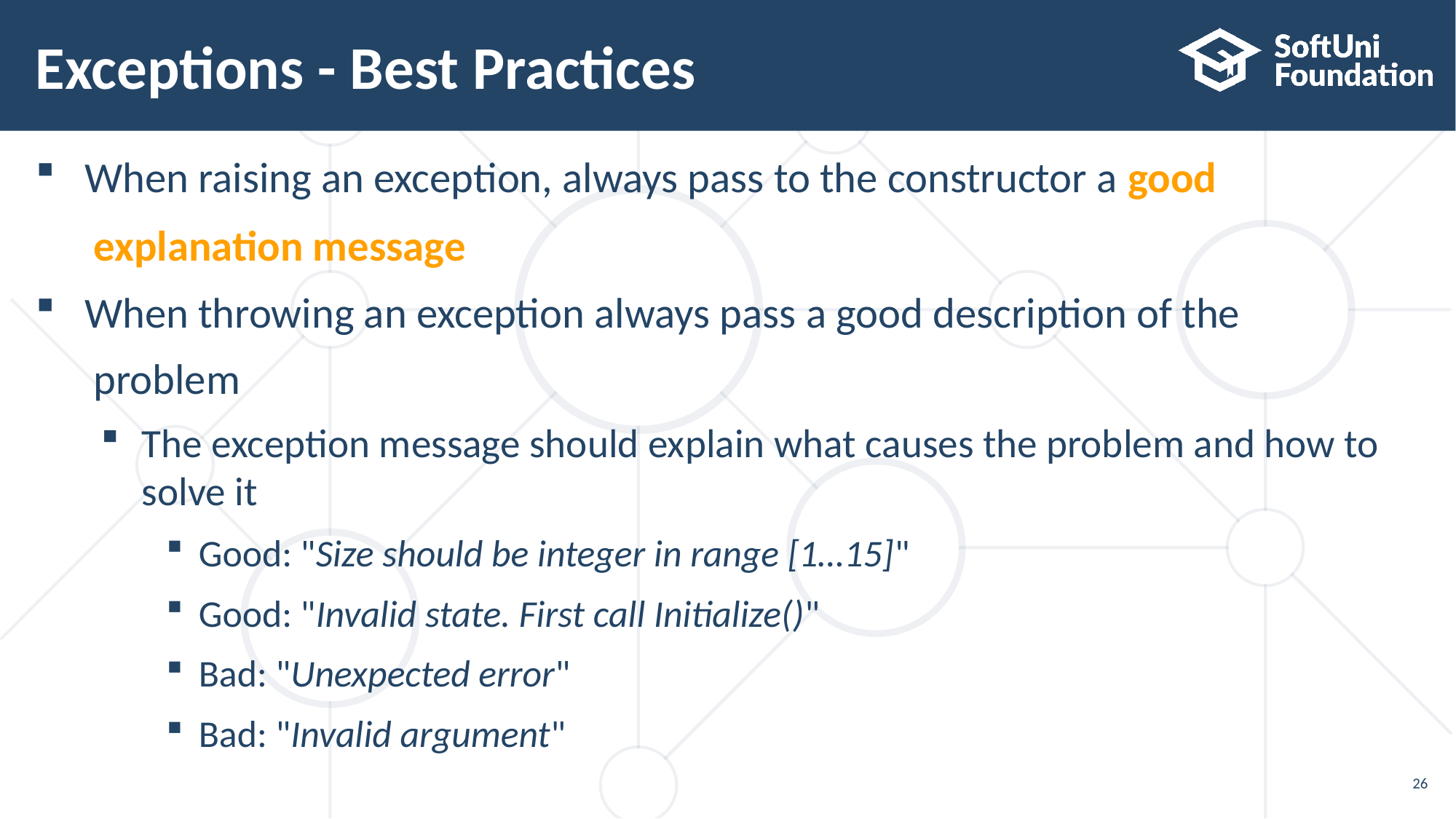

# Exceptions - Best Practices
When raising an exception, always pass to the constructor a good
      explanation message
When throwing an exception always pass a good description of the
      problem
The exception message should explain what causes the problem and how to solve it
Good: "Size should be integer in range [1…15]"
Good: "Invalid state. First call Initialize()"
Bad: "Unexpected error"
Bad: "Invalid argument"

26